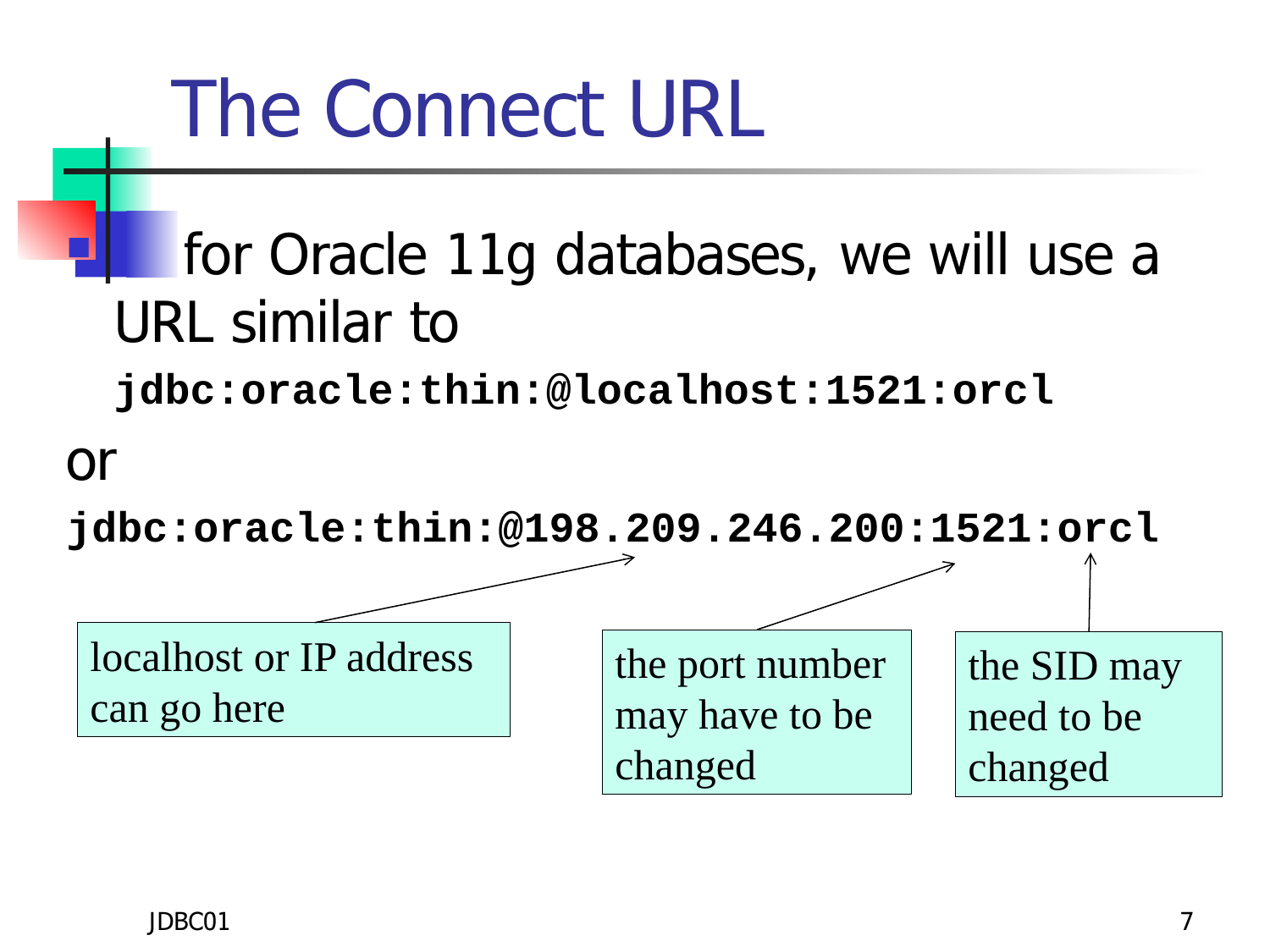

# The Connect URL
    for Oracle 11g databases, we will use a URL similar to
	jdbc:oracle:thin:@localhost:1521:orcl
or
jdbc:oracle:thin:@198.209.246.200:1521:orcl
localhost or IP address can go here
the port number may have to be changed
the SID may need to be changed
JDBC01
7